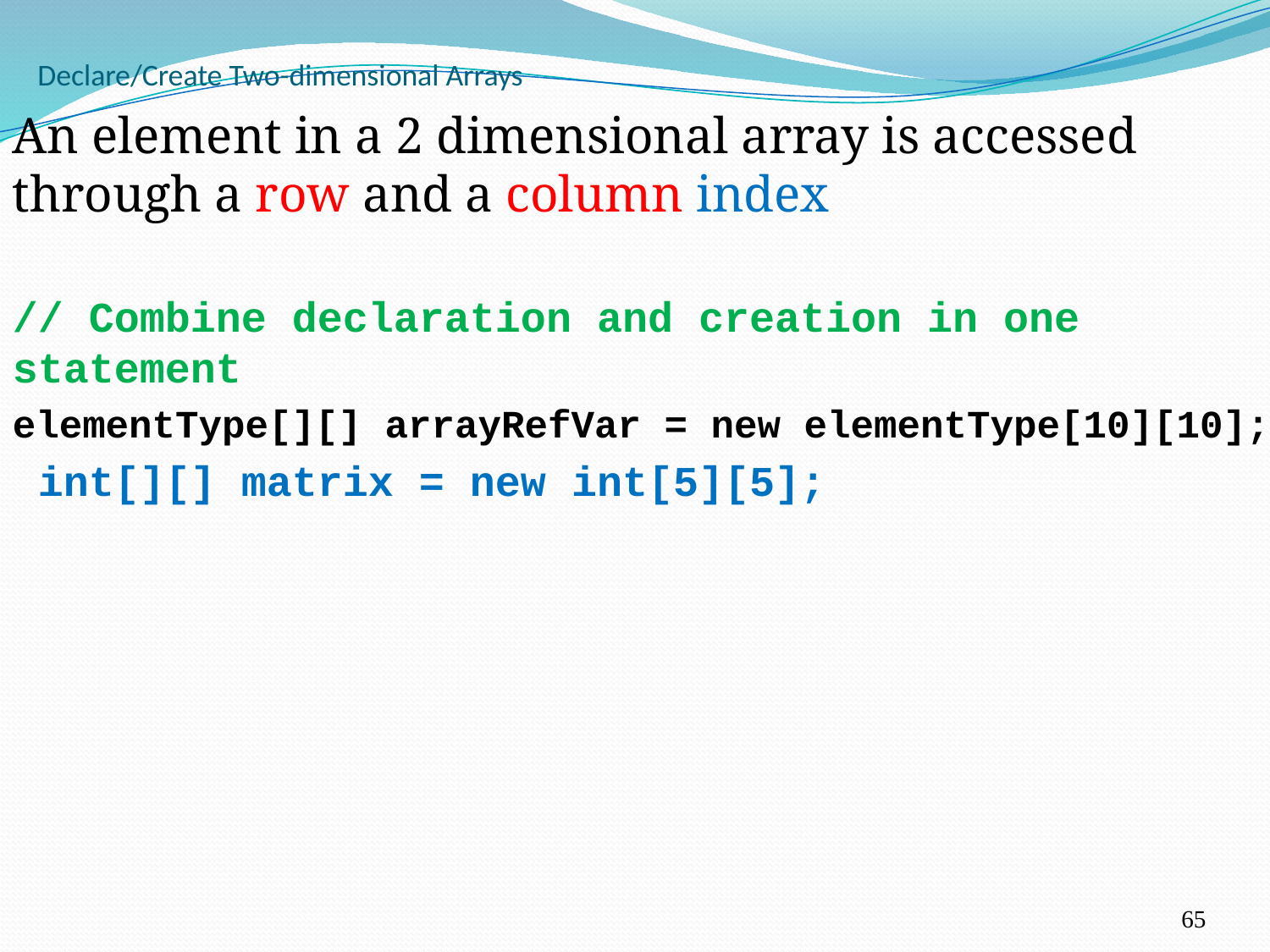

65
# Declare/Create Two-dimensional Arrays
An element in a 2 dimensional array is accessed through a row and a column index

// Combine declaration and creation in one statement
elementType[][] arrayRefVar = new elementType[10][10];
 int[][] matrix = new int[5][5];